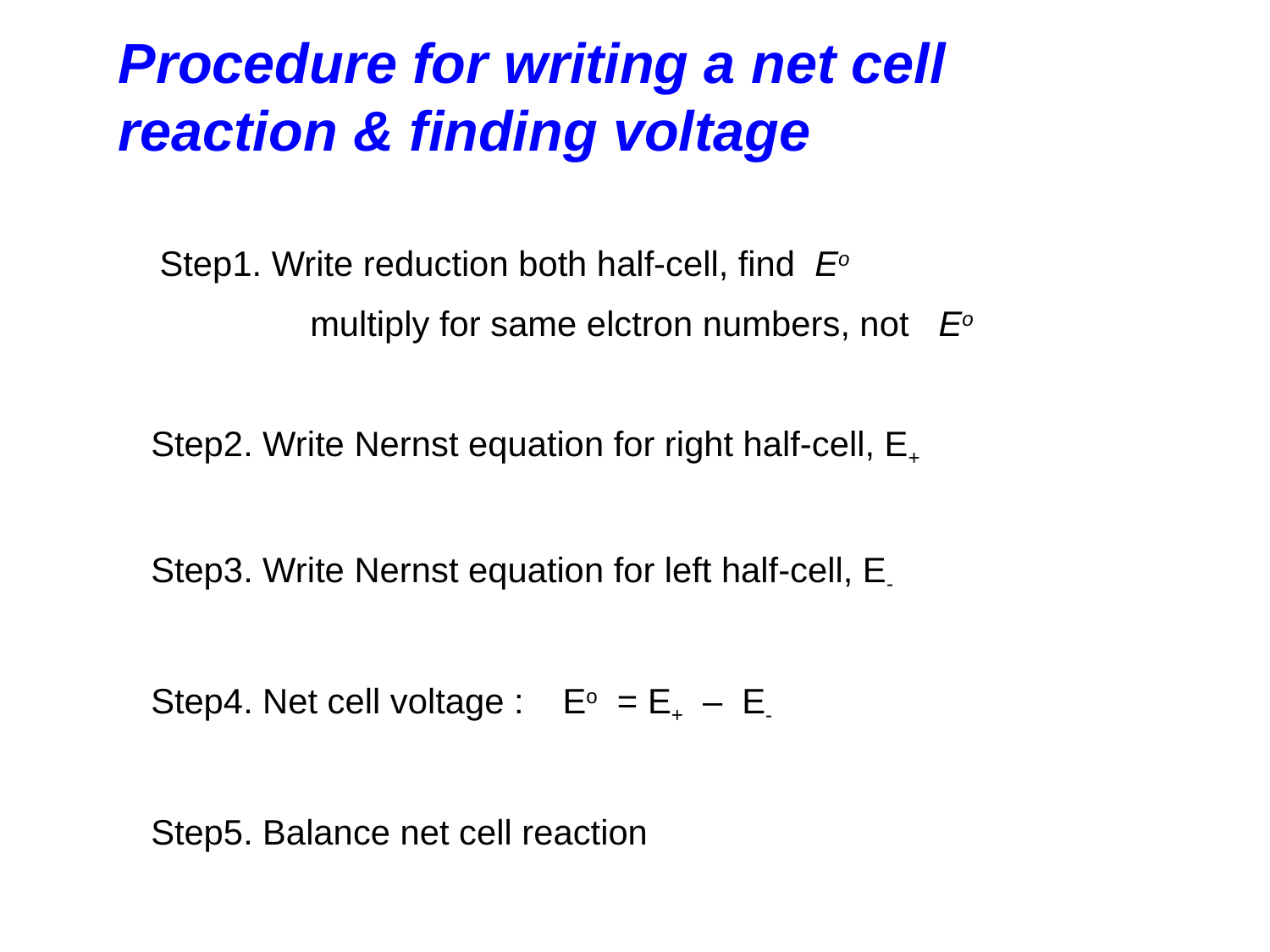

Procedure for writing a net cell reaction & finding voltage
       Step1. Write reduction both half-cell, find  Eo
                        multiply for same elctron numbers, not   Eo

      Step2. Write Nernst equation for right half-cell, E+

      Step3. Write Nernst equation for left half-cell, E-

      Step4. Net cell voltage :    Eo  = E+  –  E-

      Step5. Balance net cell reaction